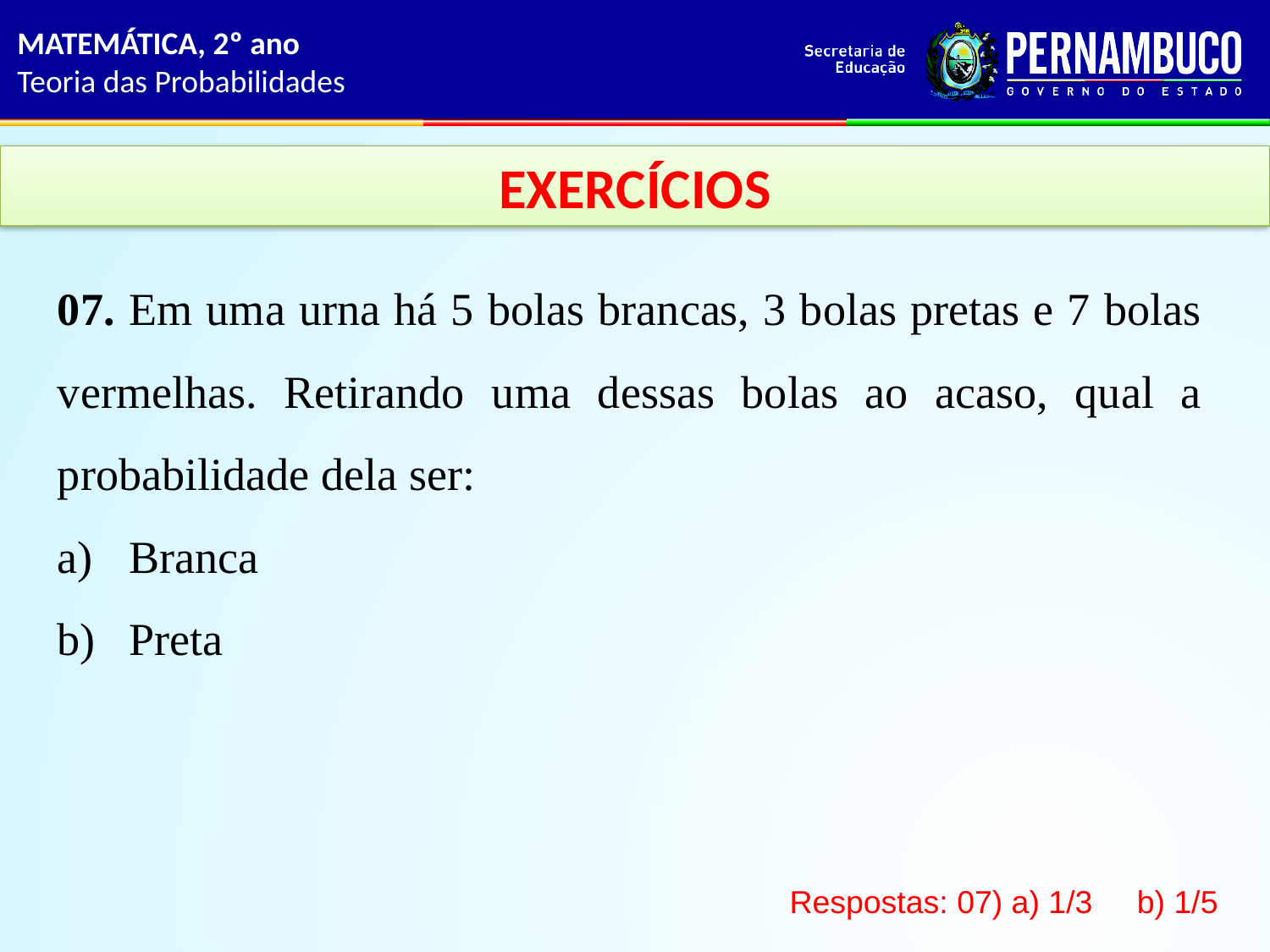

MATEMÁTICA, 2º ano
Teoria das Probabilidades

EXERCÍCIOS
07. Em uma urna há 5 bolas brancas, 3 bolas pretas e 7 bolas vermelhas. Retirando uma dessas bolas ao acaso, qual a probabilidade dela ser:
Branca
Preta

Respostas: 07) a) 1/3     b) 1/5